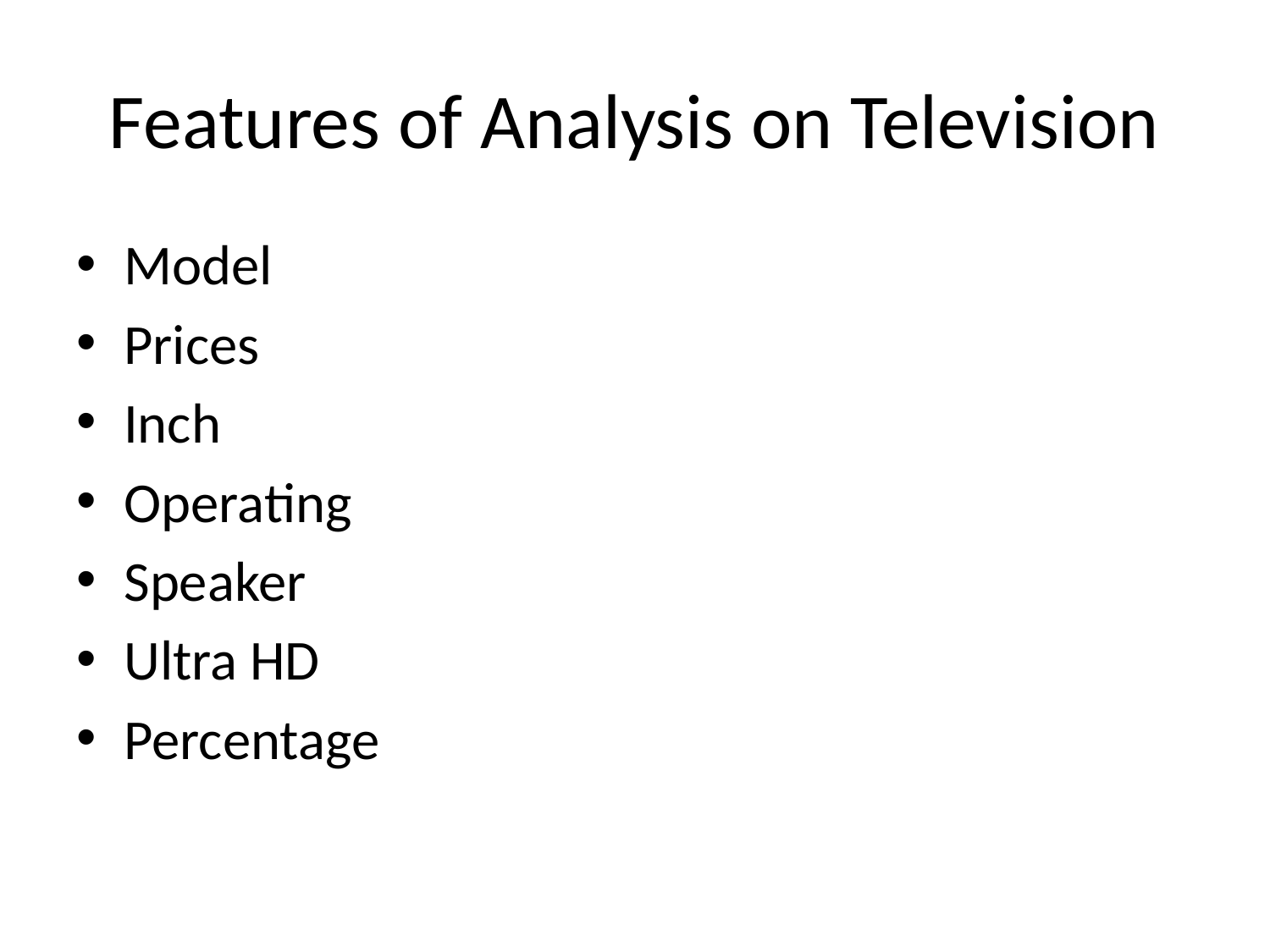

# Features of Analysis on Television
Model
Prices
Inch
Operating
Speaker
Ultra HD
Percentage